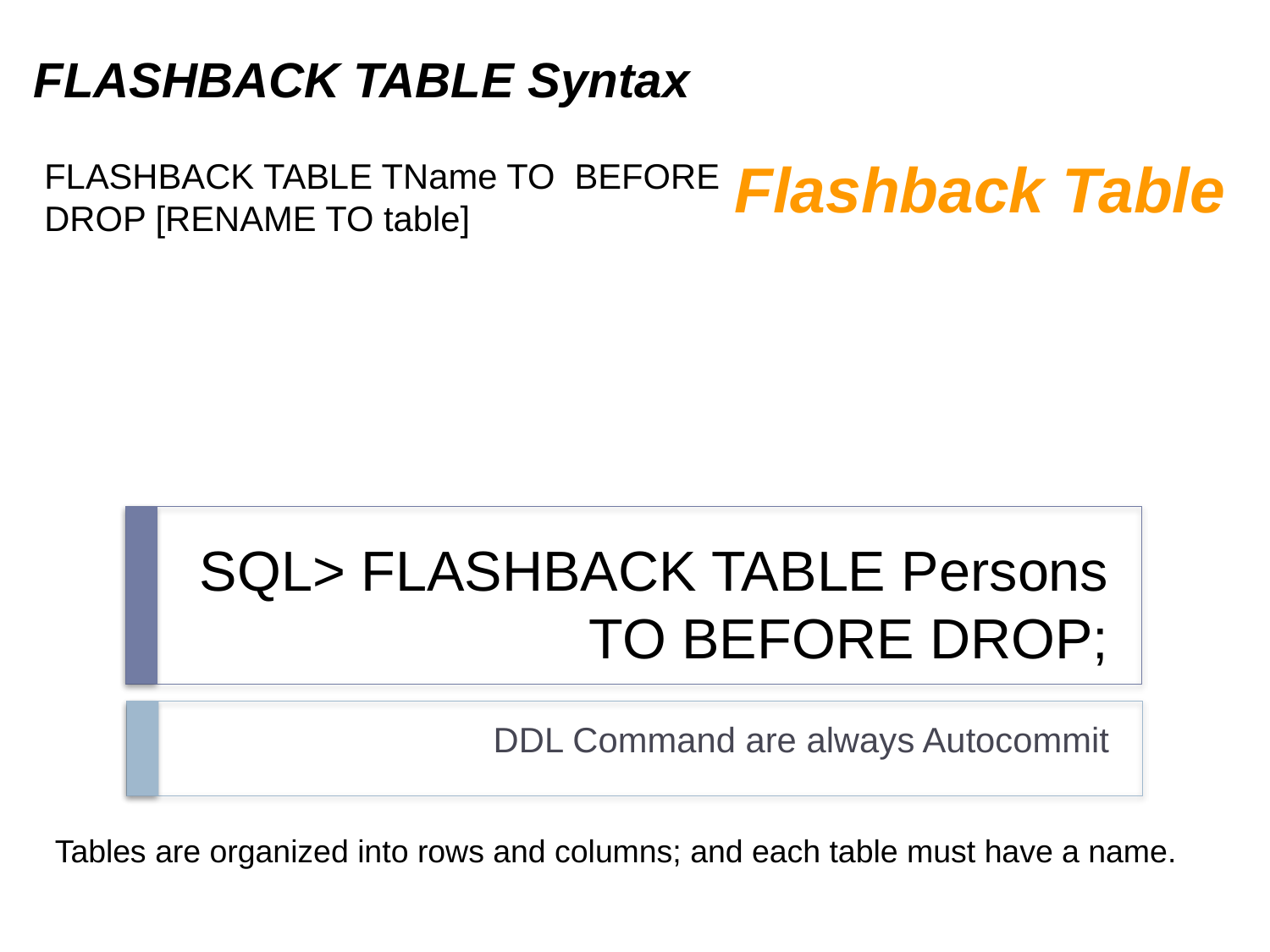

FLASHBACK TABLE Syntax
Flashback Table
FLASHBACK TABLE TName TO  BEFORE DROP [RENAME TO table]
# SQL> FLASHBACK TABLE Persons TO BEFORE DROP;
DDL Command are always Autocommit
Tables are organized into rows and columns; and each table must have a name.